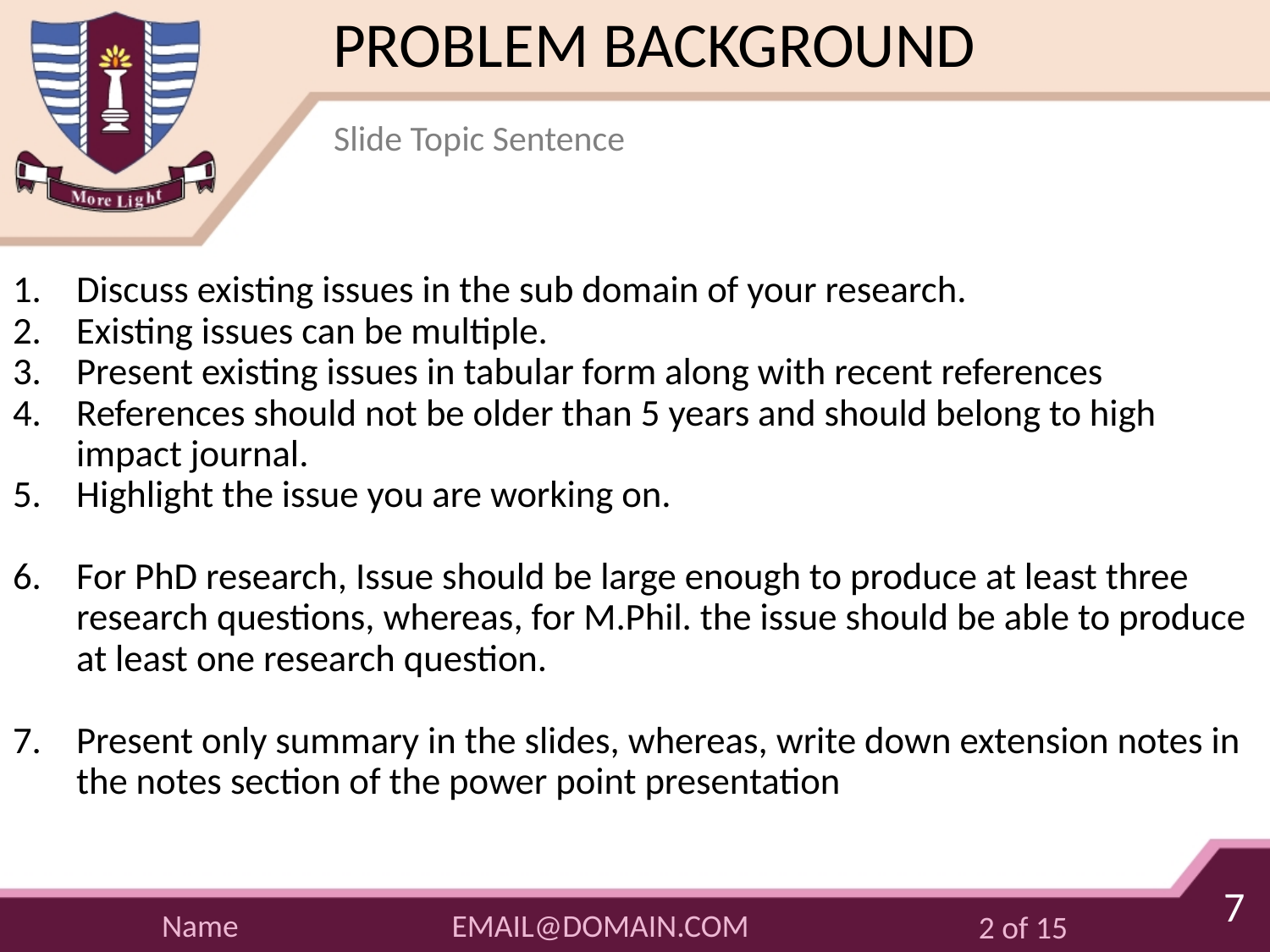

# PROBLEM BACKGROUND
Slide Topic Sentence
Discuss existing issues in the sub domain of your research.
Existing issues can be multiple.
Present existing issues in tabular form along with recent references
References should not be older than 5 years and should belong to high impact journal.
Highlight the issue you are working on.

For PhD research, Issue should be large enough to produce at least three research questions, whereas, for M.Phil. the issue should be able to produce at least one research question.

Present only summary in the slides, whereas, write down extension notes in the notes section of the power point presentation

7
EMAIL@DOMAIN.COM
Name
2 of 15